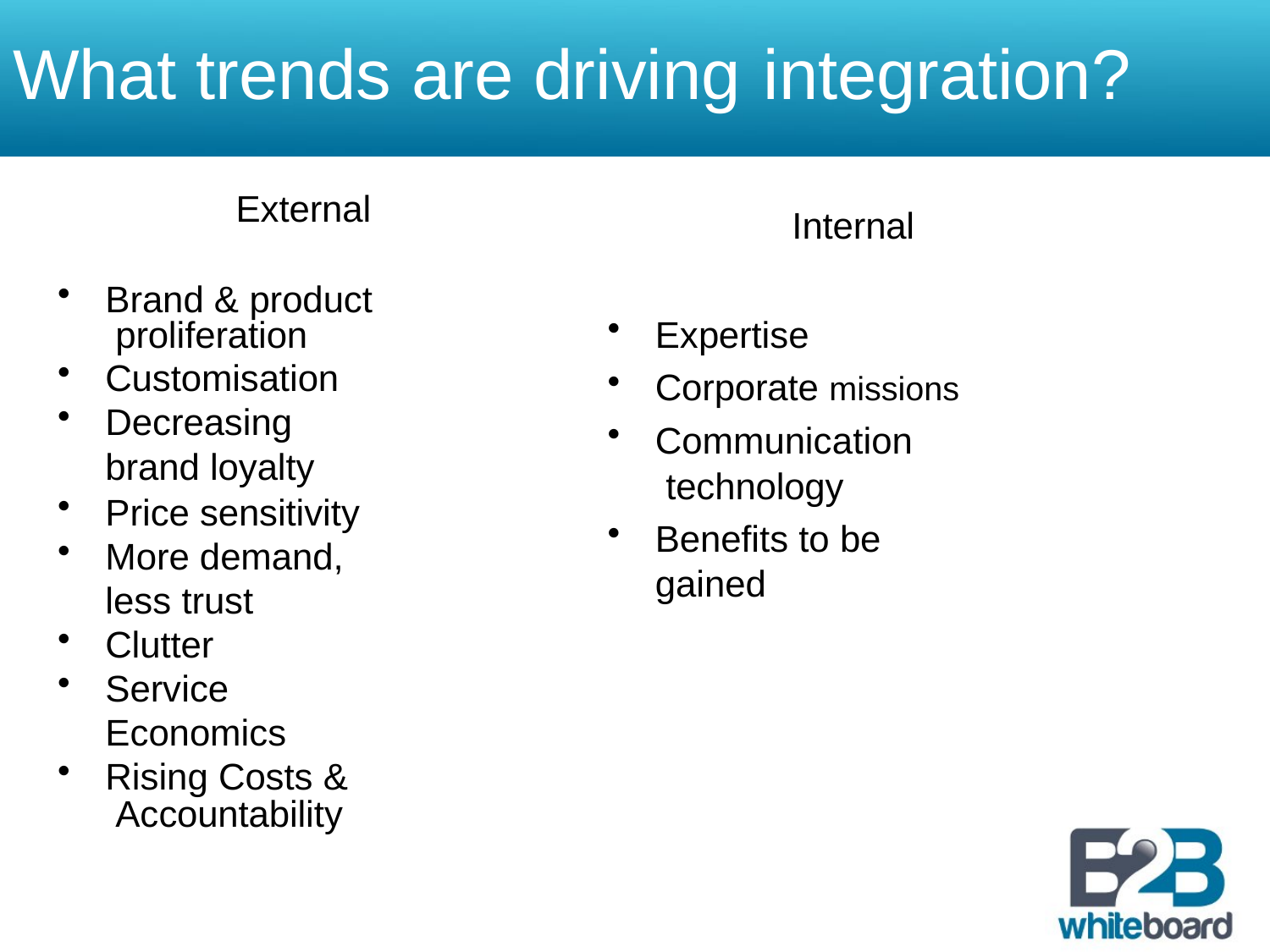

# What trends are driving	integration?
External

Brand & product  proliferation
Customisation
Decreasing brand loyalty
Price sensitivity
More demand, less trust
Clutter
Service Economics
Rising Costs &  Accountability
Internal

Expertise
Corporate missions
Communication  technology
Benefits to be gained